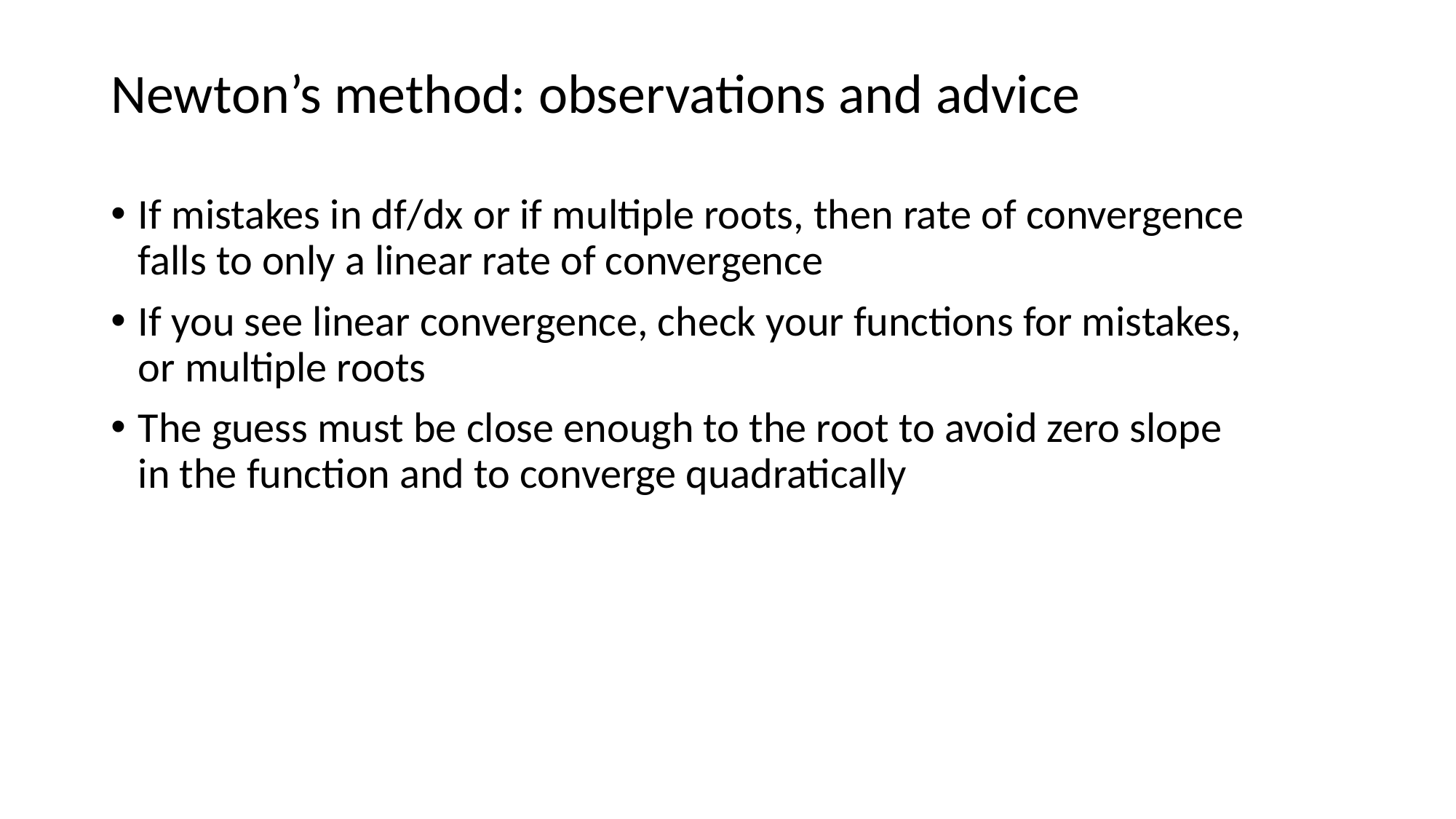

# Newton’s method: observations and advice
If mistakes in df/dx or if multiple roots, then rate of convergence falls to only a linear rate of convergence
If you see linear convergence, check your functions for mistakes, or multiple roots
The guess must be close enough to the root to avoid zero slope in the function and to converge quadratically